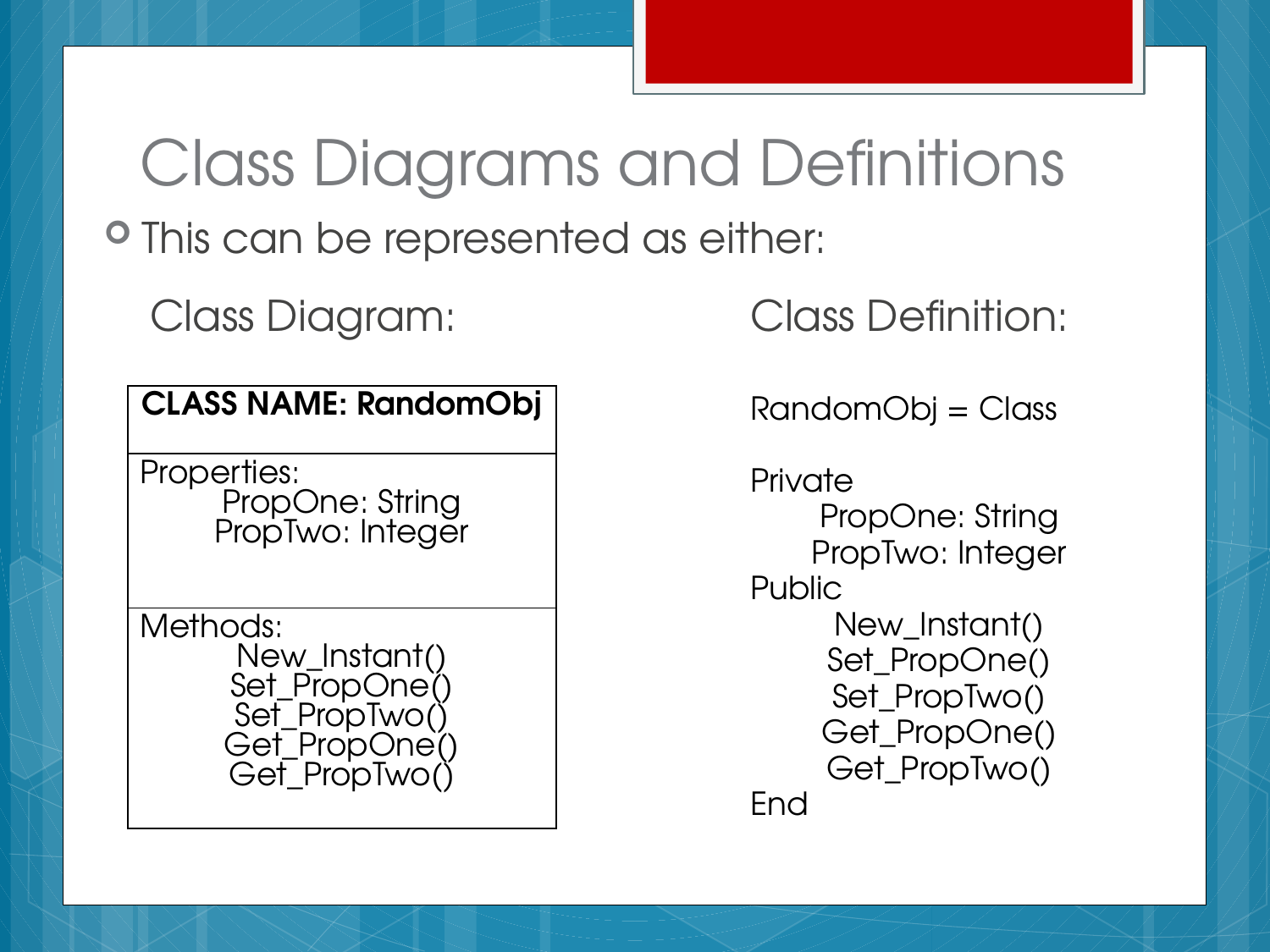

# Class Diagrams and Definitions
This can be represented as either:
Class Diagram:
Class Definition:
| CLASS NAME: RandomObj |
| --- |
| Properties: PropOne: String PropTwo: Integer |
| Methods: New\_Instant() Set\_PropOne() Set\_PropTwo() Get\_PropOne() Get\_PropTwo() |
RandomObj = Class

Private
PropOne: String
PropTwo: Integer
Public
New_Instant()
Set_PropOne()
Set_PropTwo()
Get_PropOne()
Get_PropTwo()
End